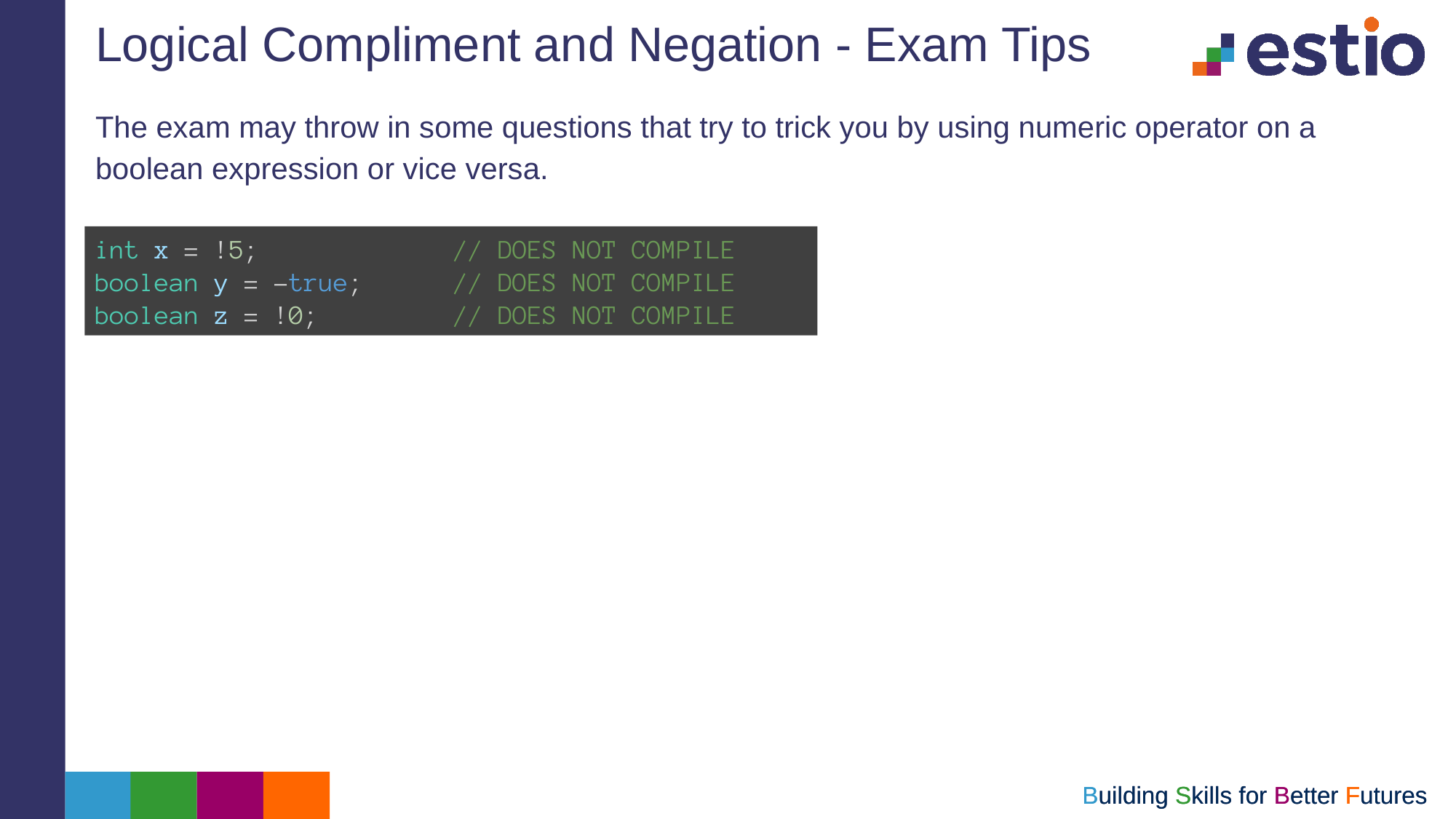

# Logical Compliment and Negation - Exam Tips
The exam may throw in some questions that try to trick you by using numeric operator on a boolean expression or vice versa.
int x = !5;             // DOES NOT COMPILE
boolean y = -true;      // DOES NOT COMPILE
boolean z = !0;         // DOES NOT COMPILE